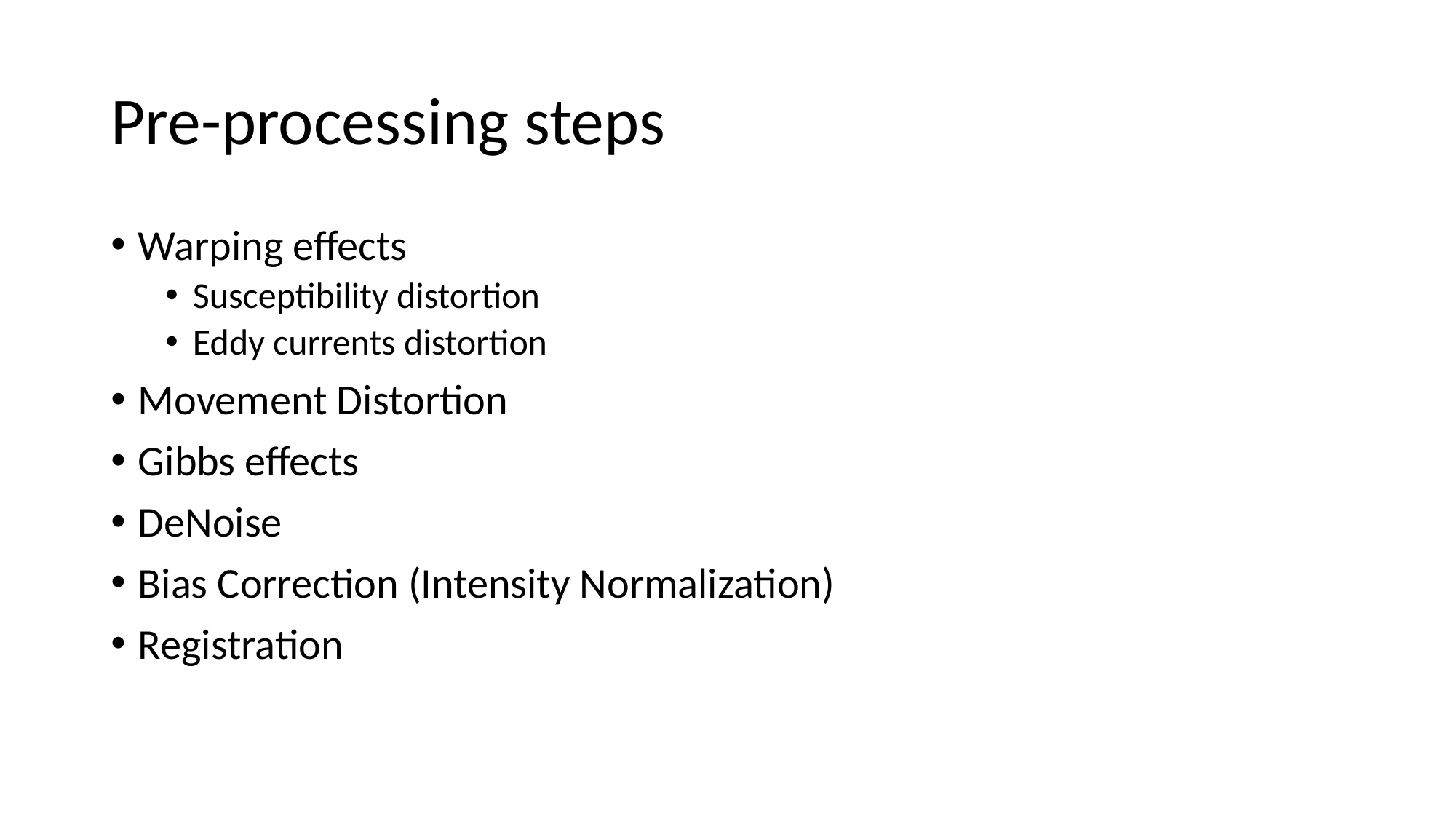

# Pre-processing steps
Warping effects
Susceptibility distortion
Eddy currents distortion
Movement Distortion
Gibbs effects
DeNoise
Bias Correction (Intensity Normalization)
Registration